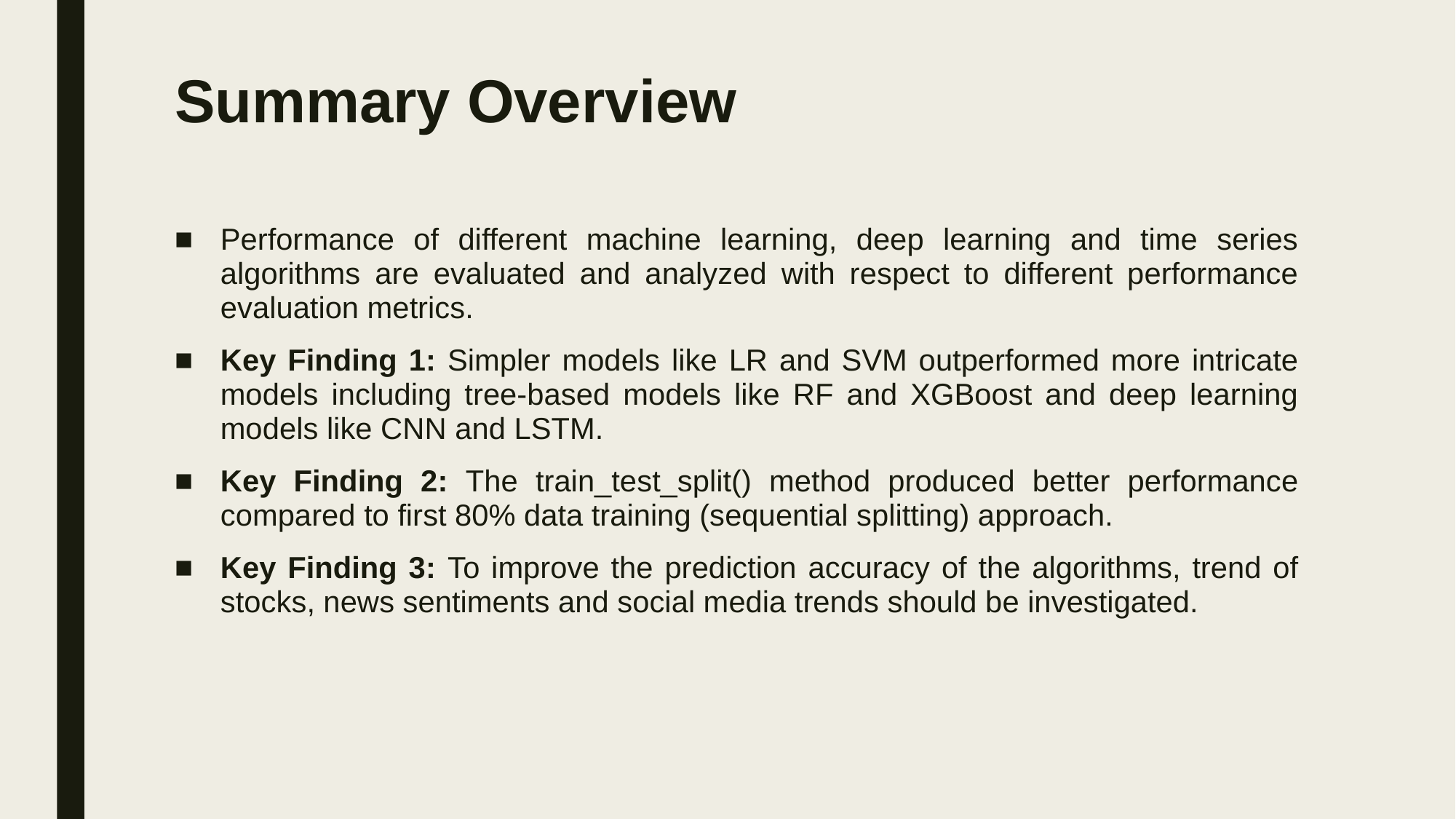

# Summary Overview
Performance of different machine learning, deep learning and time series algorithms are evaluated and analyzed with respect to different performance evaluation metrics.
Key Finding 1: Simpler models like LR and SVM outperformed more intricate models including tree-based models like RF and XGBoost and deep learning models like CNN and LSTM.
Key Finding 2: The train_test_split() method produced better performance compared to first 80% data training (sequential splitting) approach.
Key Finding 3: To improve the prediction accuracy of the algorithms, trend of stocks, news sentiments and social media trends should be investigated.